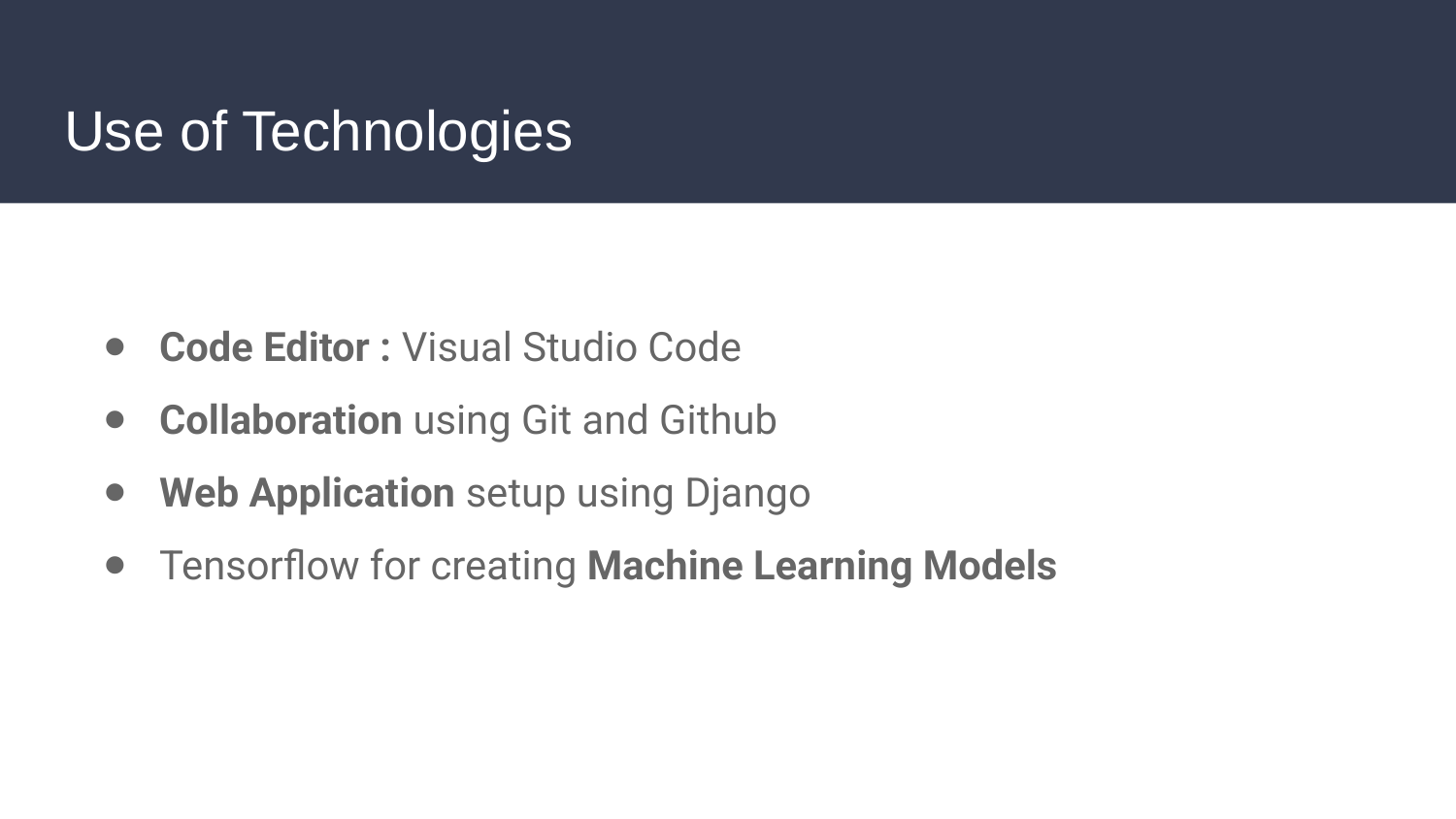

# Use of Technologies
Code Editor : Visual Studio Code
Collaboration using Git and Github
Web Application setup using Django
Tensorflow for creating Machine Learning Models